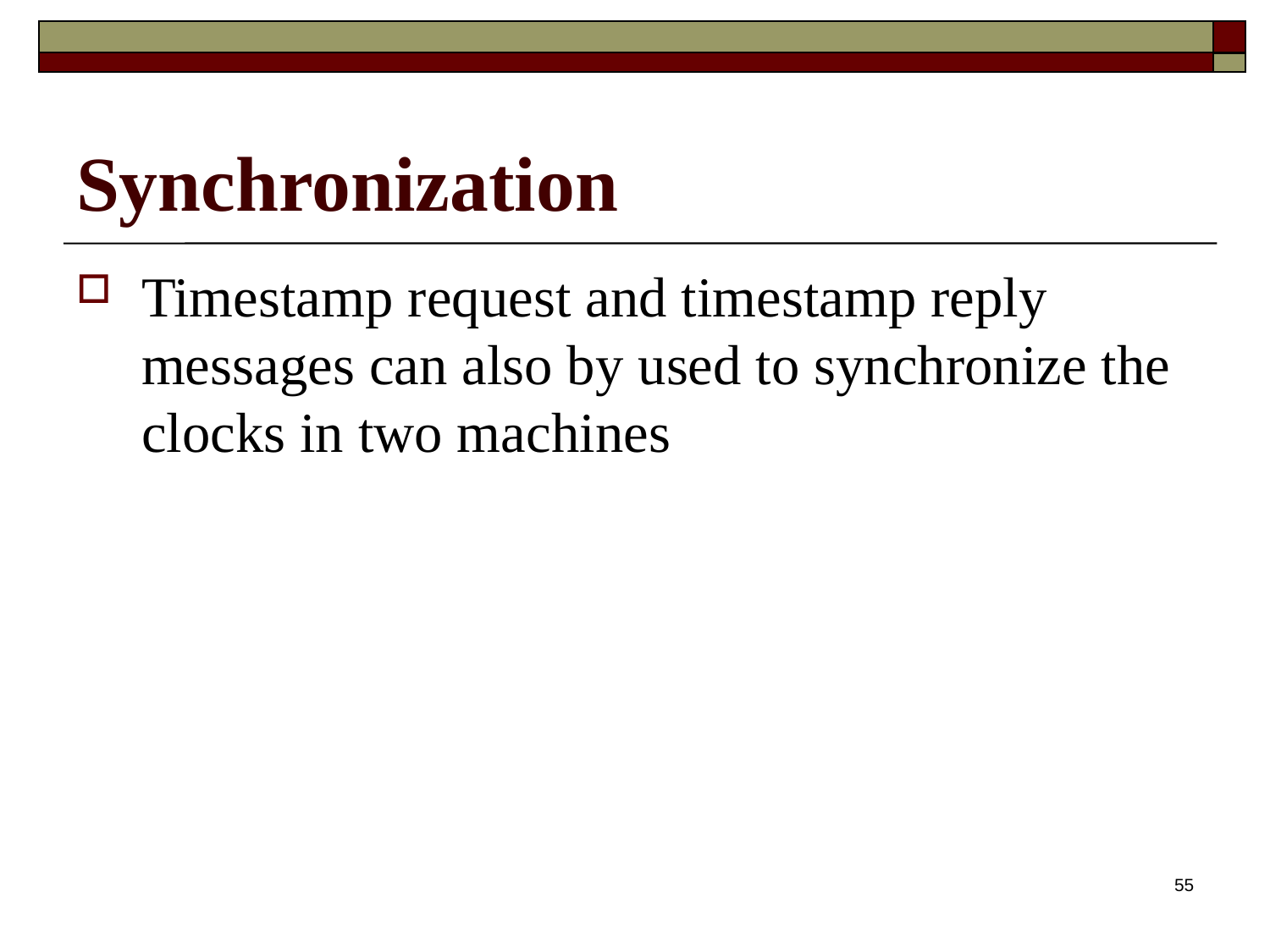

# Synchronization
Timestamp request and timestamp reply messages can also by used to synchronize the clocks in two machines
55